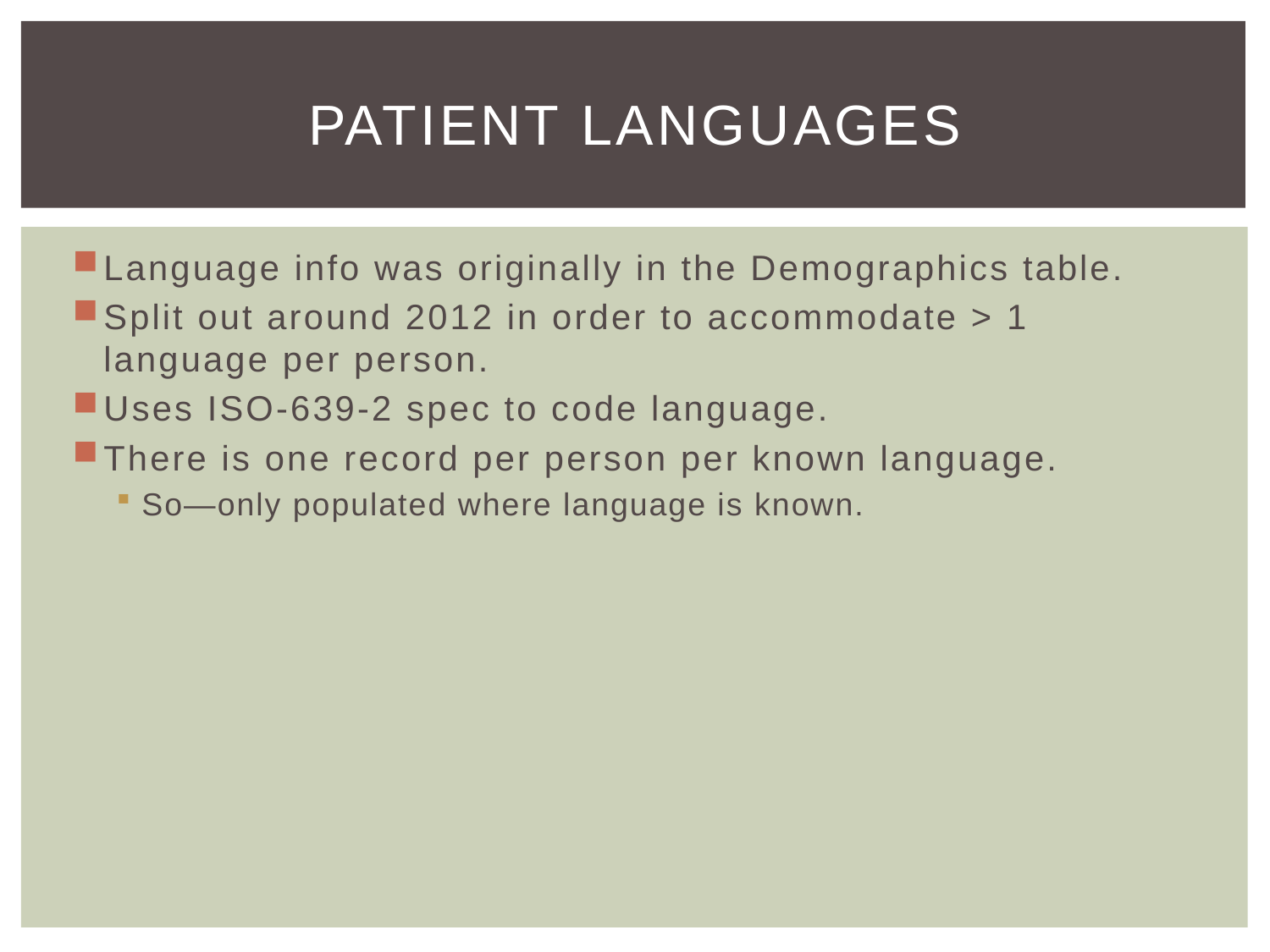

# Patient Languages
Language info was originally in the Demographics table.
Split out around 2012 in order to accommodate > 1 language per person.
Uses ISO-639-2 spec to code language.
There is one record per person per known language.
So—only populated where language is known.